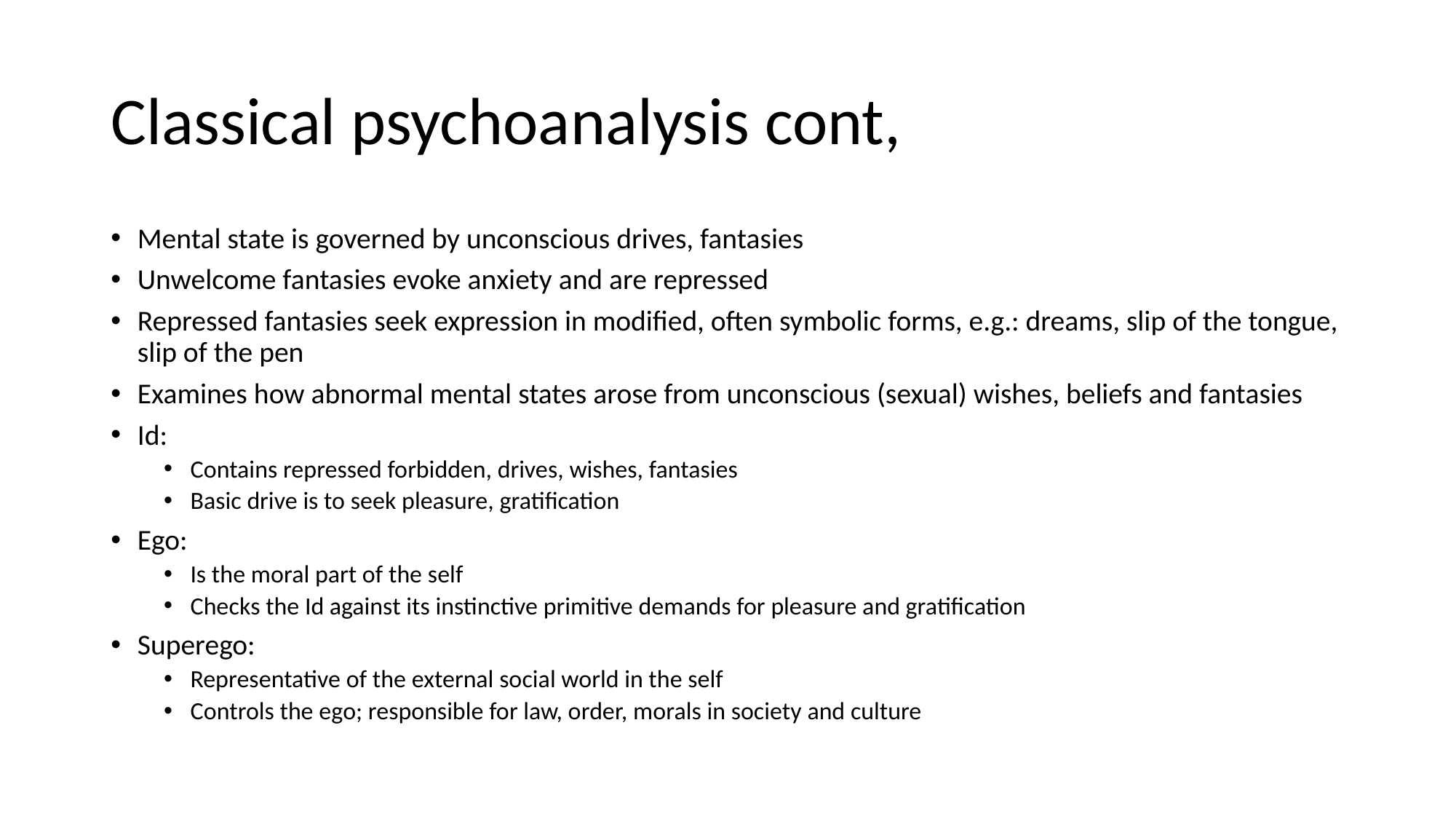

# Classical psychoanalysis cont,
Mental state is governed by unconscious drives, fantasies
Unwelcome fantasies evoke anxiety and are repressed
Repressed fantasies seek expression in modified, often symbolic forms, e.g.: dreams, slip of the tongue, slip of the pen
Examines how abnormal mental states arose from unconscious (sexual) wishes, beliefs and fantasies
Id:
Contains repressed forbidden, drives, wishes, fantasies
Basic drive is to seek pleasure, gratification
Ego:
Is the moral part of the self
Checks the Id against its instinctive primitive demands for pleasure and gratification
Superego:
Representative of the external social world in the self
Controls the ego; responsible for law, order, morals in society and culture